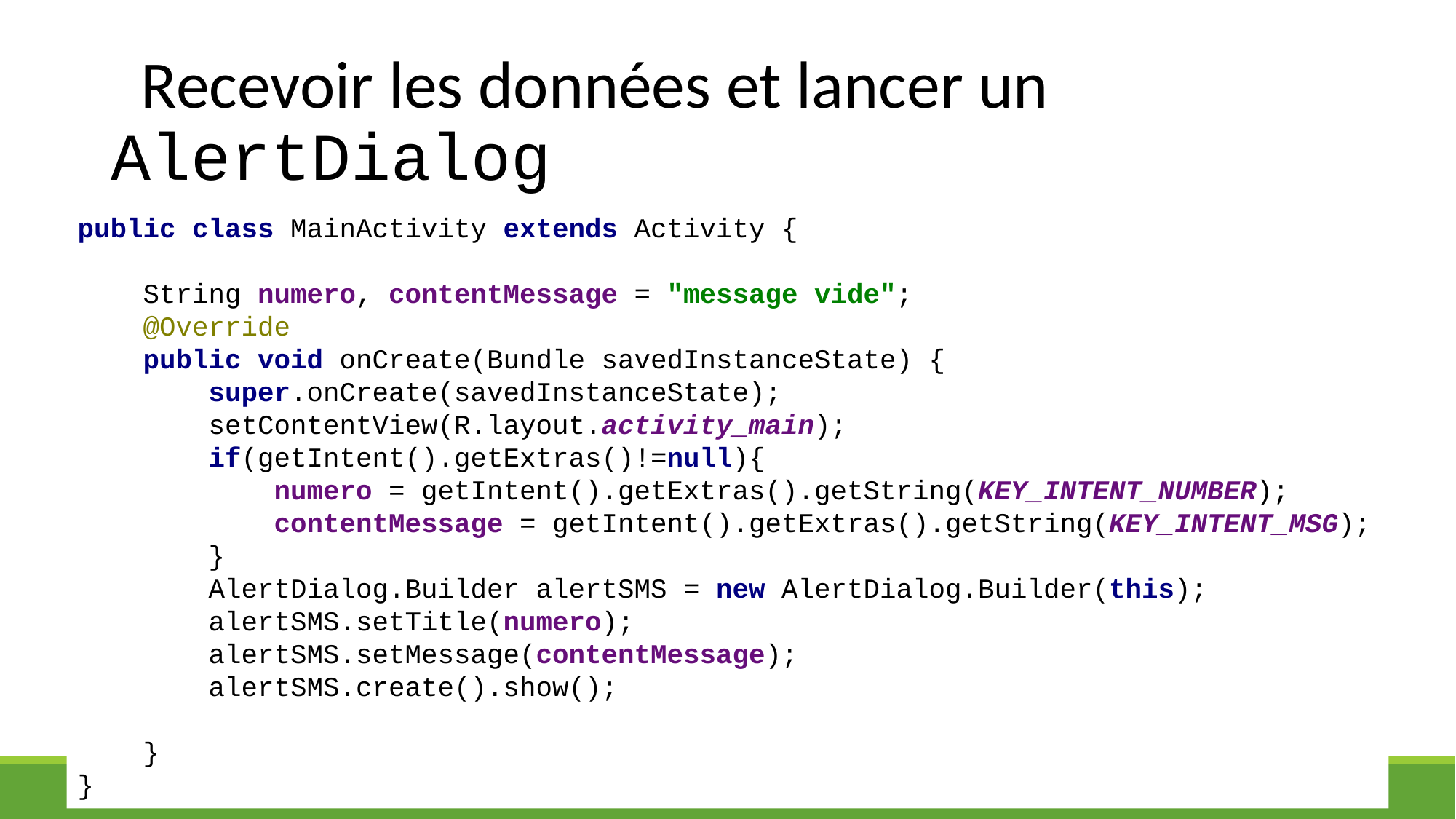

# Recevoir les données et lancer un AlertDialog
public class MainActivity extends Activity {
    String numero, contentMessage = "message vide";
    @Override
    public void onCreate(Bundle savedInstanceState) {
        super.onCreate(savedInstanceState);
        setContentView(R.layout.activity_main);
        if(getIntent().getExtras()!=null){
            numero = getIntent().getExtras().getString(KEY_INTENT_NUMBER);
            contentMessage = getIntent().getExtras().getString(KEY_INTENT_MSG);
        }
        AlertDialog.Builder alertSMS = new AlertDialog.Builder(this);
        alertSMS.setTitle(numero);
        alertSMS.setMessage(contentMessage);
        alertSMS.create().show();
    }
}